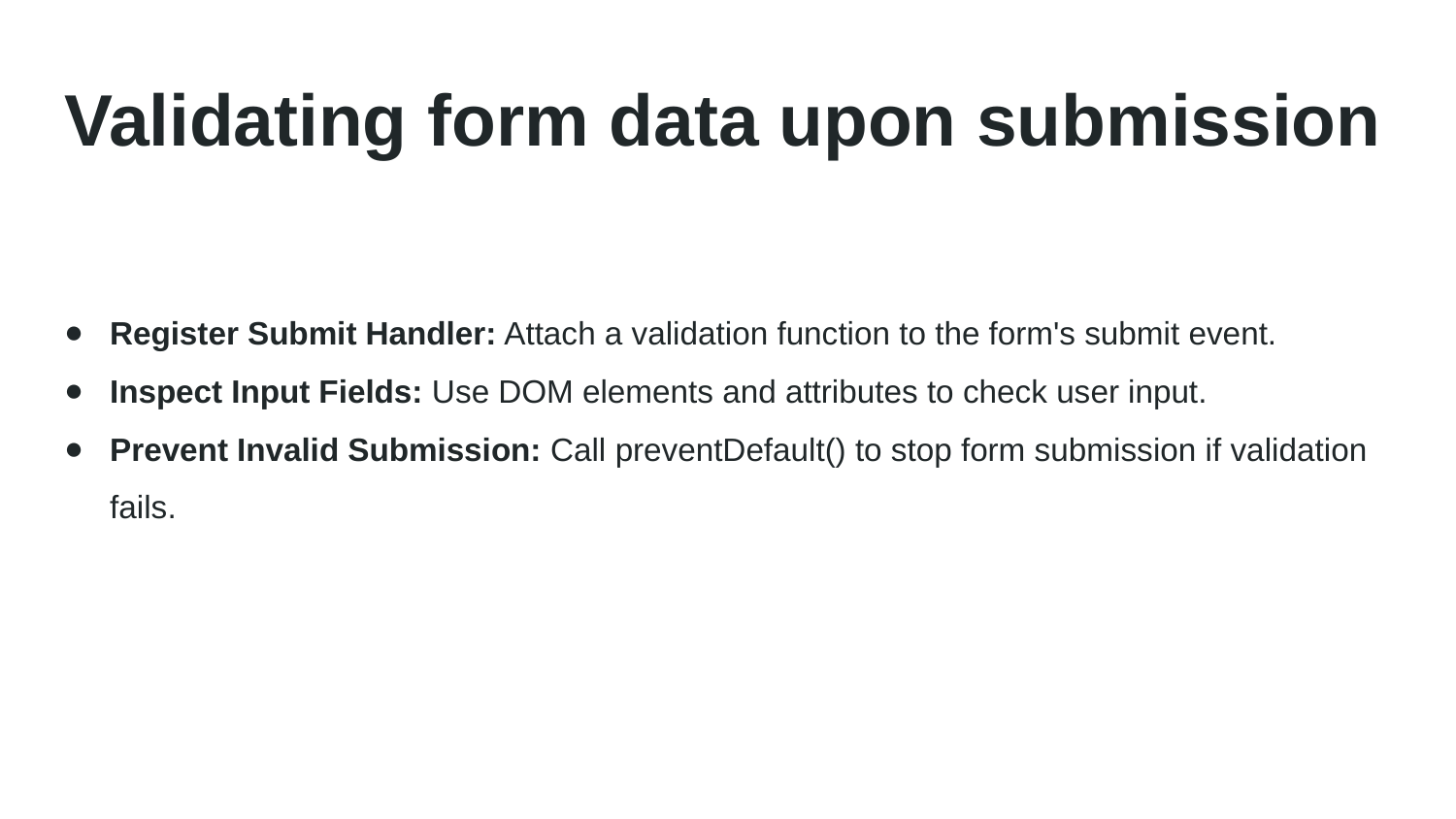

# Validating form data upon submission
Register Submit Handler: Attach a validation function to the form's submit event.
Inspect Input Fields: Use DOM elements and attributes to check user input.
Prevent Invalid Submission: Call preventDefault() to stop form submission if validation fails.